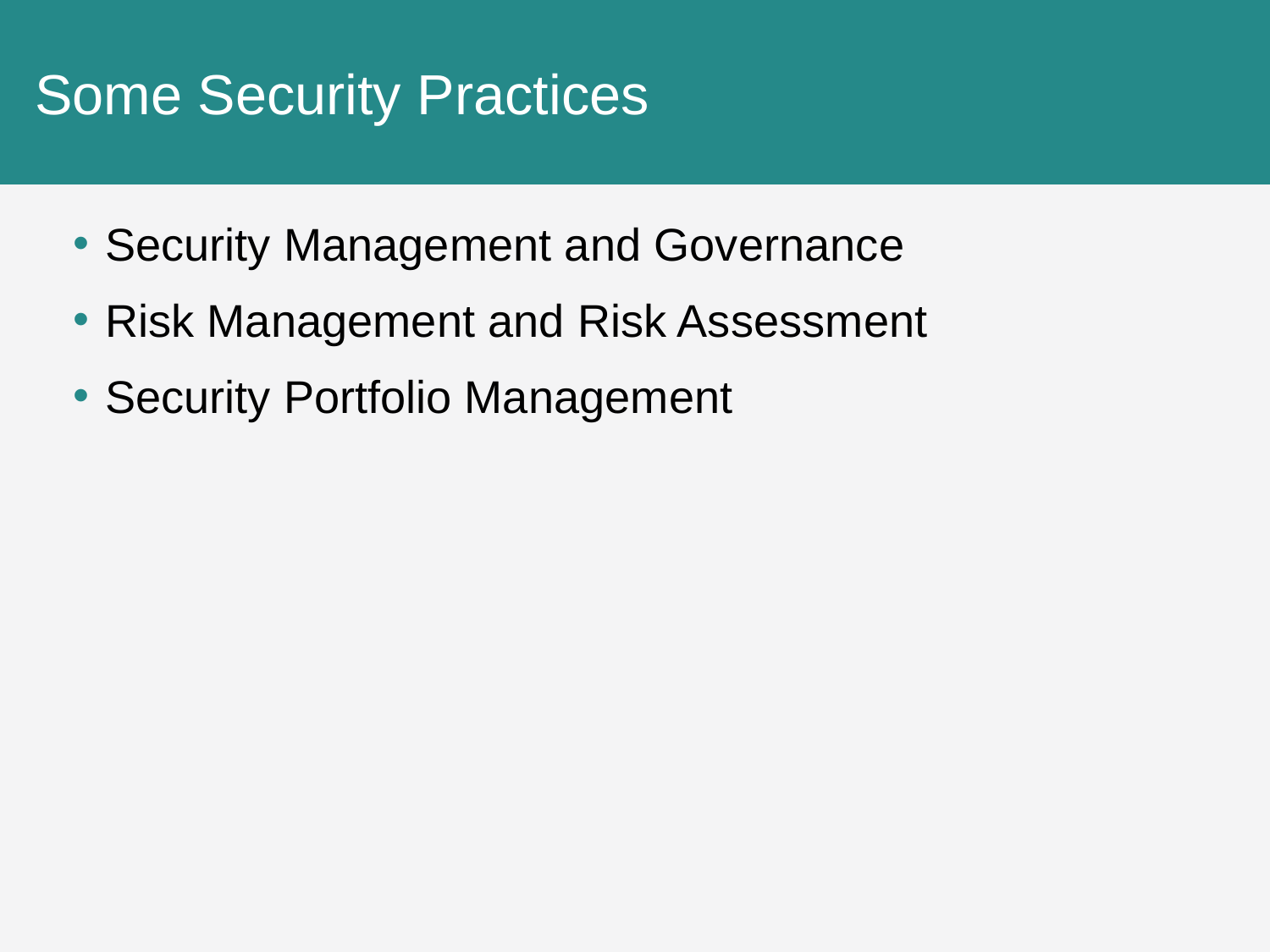

# Some Security Practices
Security Management and Governance
Risk Management and Risk Assessment
Security Portfolio Management